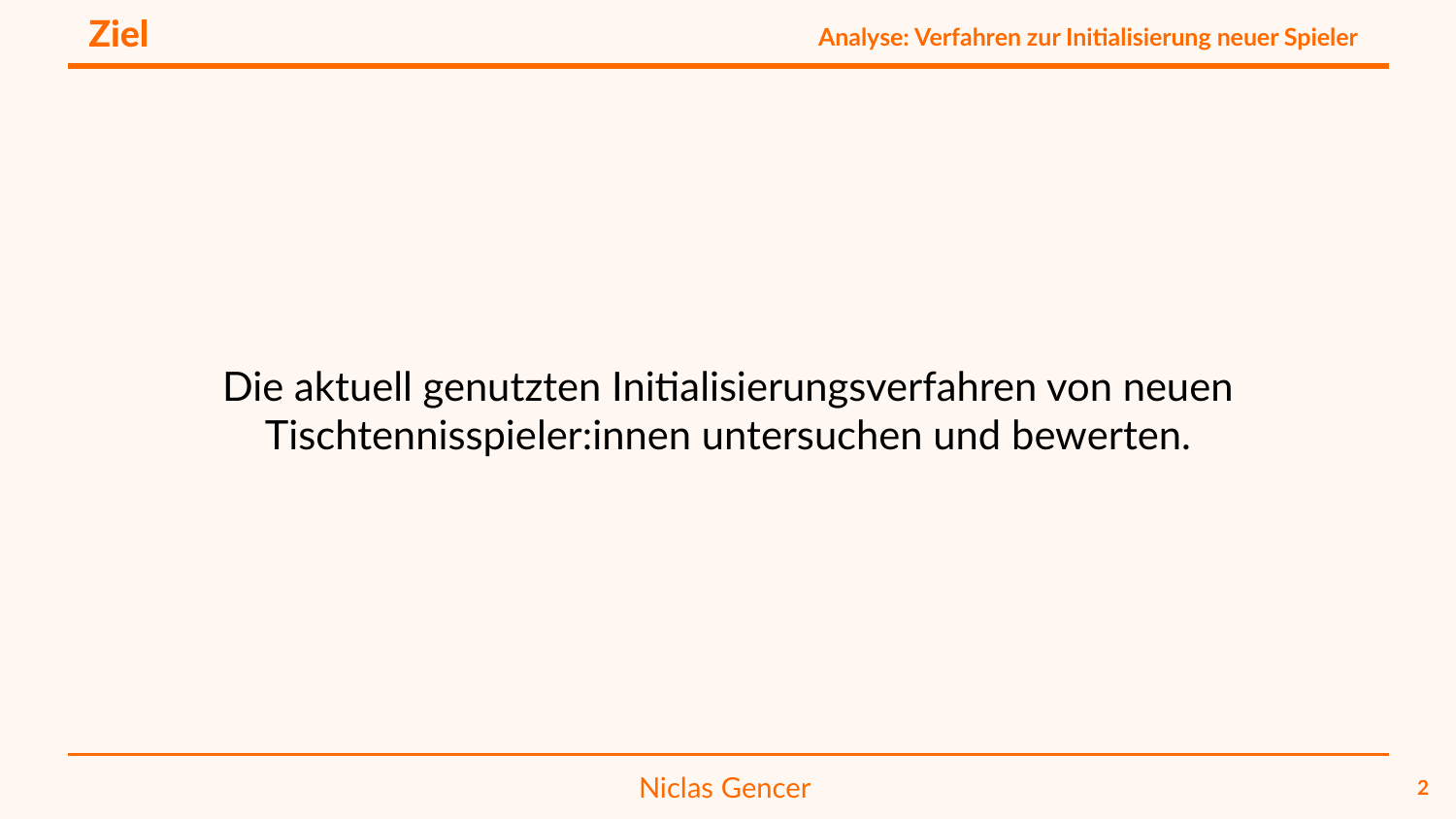

Ziel
Analyse: Verfahren zur Initialisierung neuer Spieler
Die aktuell genutzten Initialisierungsverfahren von neuen Tischtennisspieler:innen untersuchen und bewerten.
Niclas Gencer
2